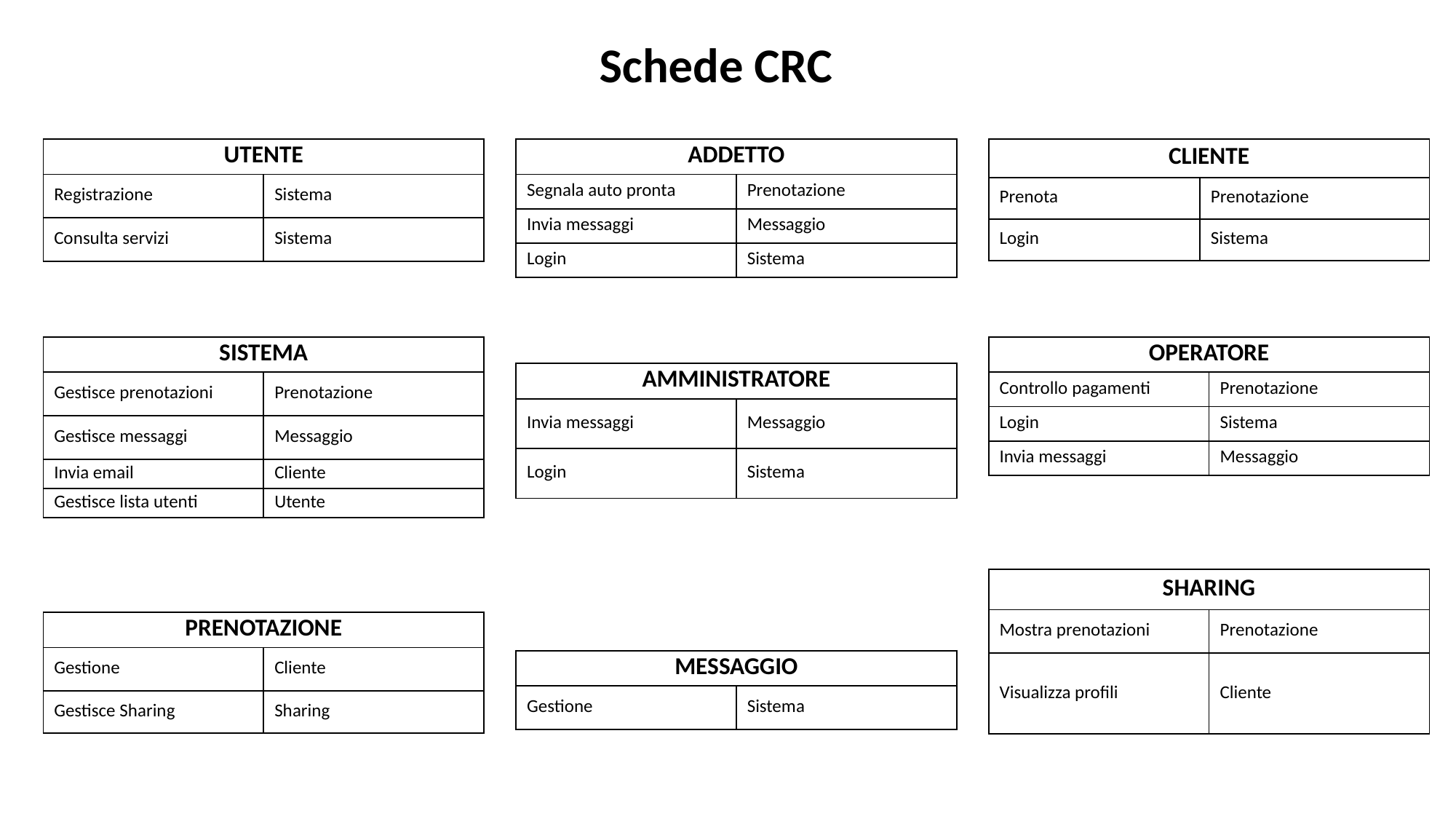

Schede CRC
| UTENTE |  |
| --- | --- |
| Registrazione | Sistema |
| Consulta servizi | Sistema |
| ADDETTO |  |
| --- | --- |
| Segnala auto pronta | Prenotazione |
| Invia messaggi | Messaggio |
| Login | Sistema |
| CLIENTE |  |
| --- | --- |
| Prenota | Prenotazione |
| Login | Sistema |
| SISTEMA |  |
| --- | --- |
| Gestisce prenotazioni | Prenotazione |
| Gestisce messaggi | Messaggio |
| Invia email | Cliente |
| Gestisce lista utenti | Utente |
| OPERATORE |  |
| --- | --- |
| Controllo pagamenti | Prenotazione |
| Login | Sistema |
| Invia messaggi | Messaggio |
| AMMINISTRATORE |  |
| --- | --- |
| Invia messaggi | Messaggio |
| Login | Sistema |
| SHARING |  |
| --- | --- |
| Mostra prenotazioni | Prenotazione |
| Visualizza profili | Cliente |
| PRENOTAZIONE |  |
| --- | --- |
| Gestione | Cliente |
| Gestisce Sharing | Sharing |
| MESSAGGIO |  |
| --- | --- |
| Gestione | Sistema |